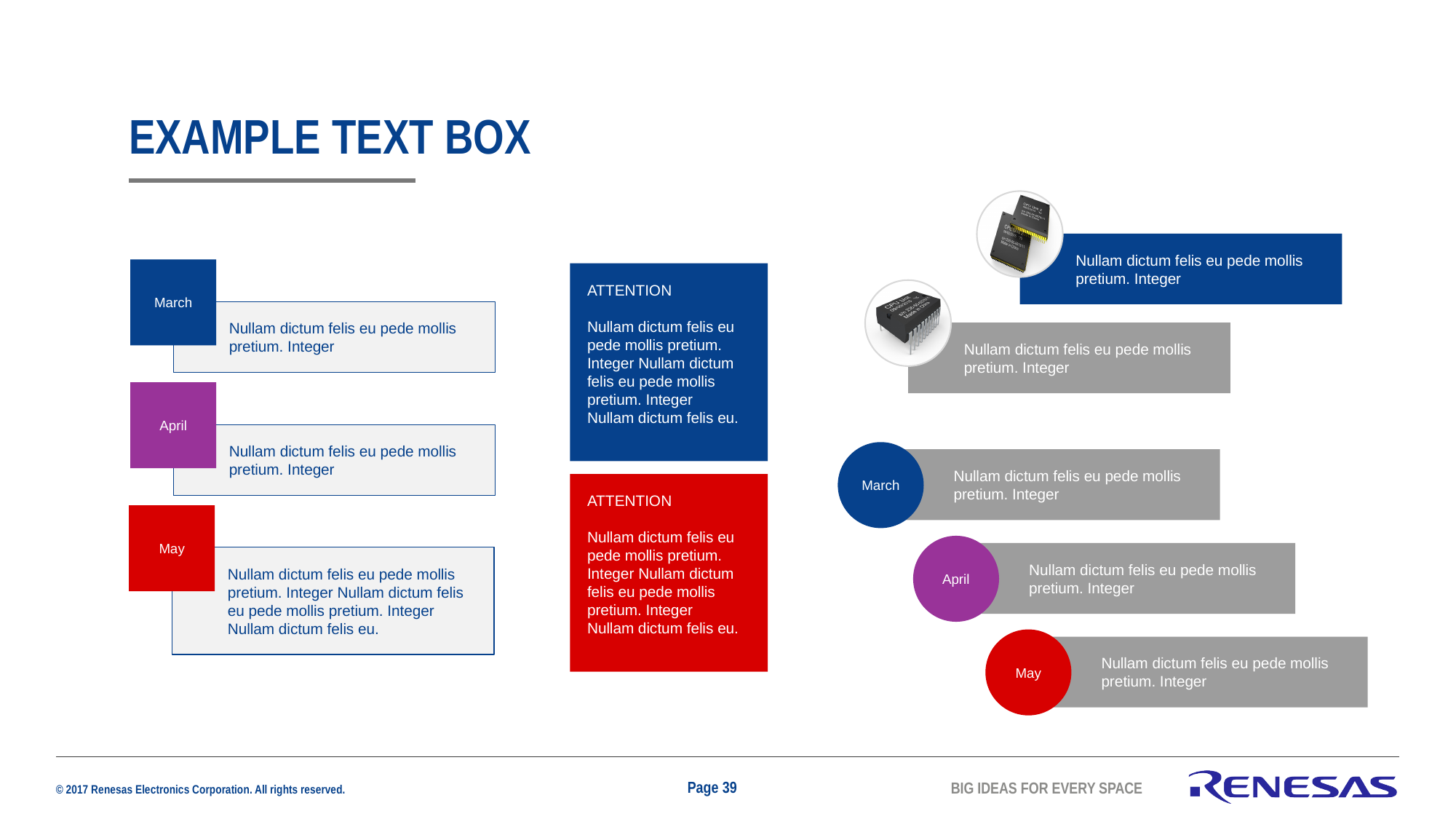

# example Text box

Nullam dictum felis eu pede mollis pretium. Integer
March
Nullam dictum felis eu pede mollis pretium. Integer
Attention

Nullam dictum felis eu pede mollis pretium. Integer Nullam dictum felis eu pede mollis pretium. Integer
Nullam dictum felis eu.

Nullam dictum felis eu pede mollis pretium. Integer
April
Nullam dictum felis eu pede mollis pretium. Integer
March
Nullam dictum felis eu pede mollis pretium. Integer
Attention

Nullam dictum felis eu pede mollis pretium. Integer Nullam dictum felis eu pede mollis pretium. Integer
Nullam dictum felis eu.

May
Nullam dictum felis eu pede mollis pretium. Integer Nullam dictum felis eu pede mollis pretium. Integer
Nullam dictum felis eu.
April
Nullam dictum felis eu pede mollis pretium. Integer
May
Nullam dictum felis eu pede mollis pretium. Integer
Page 39